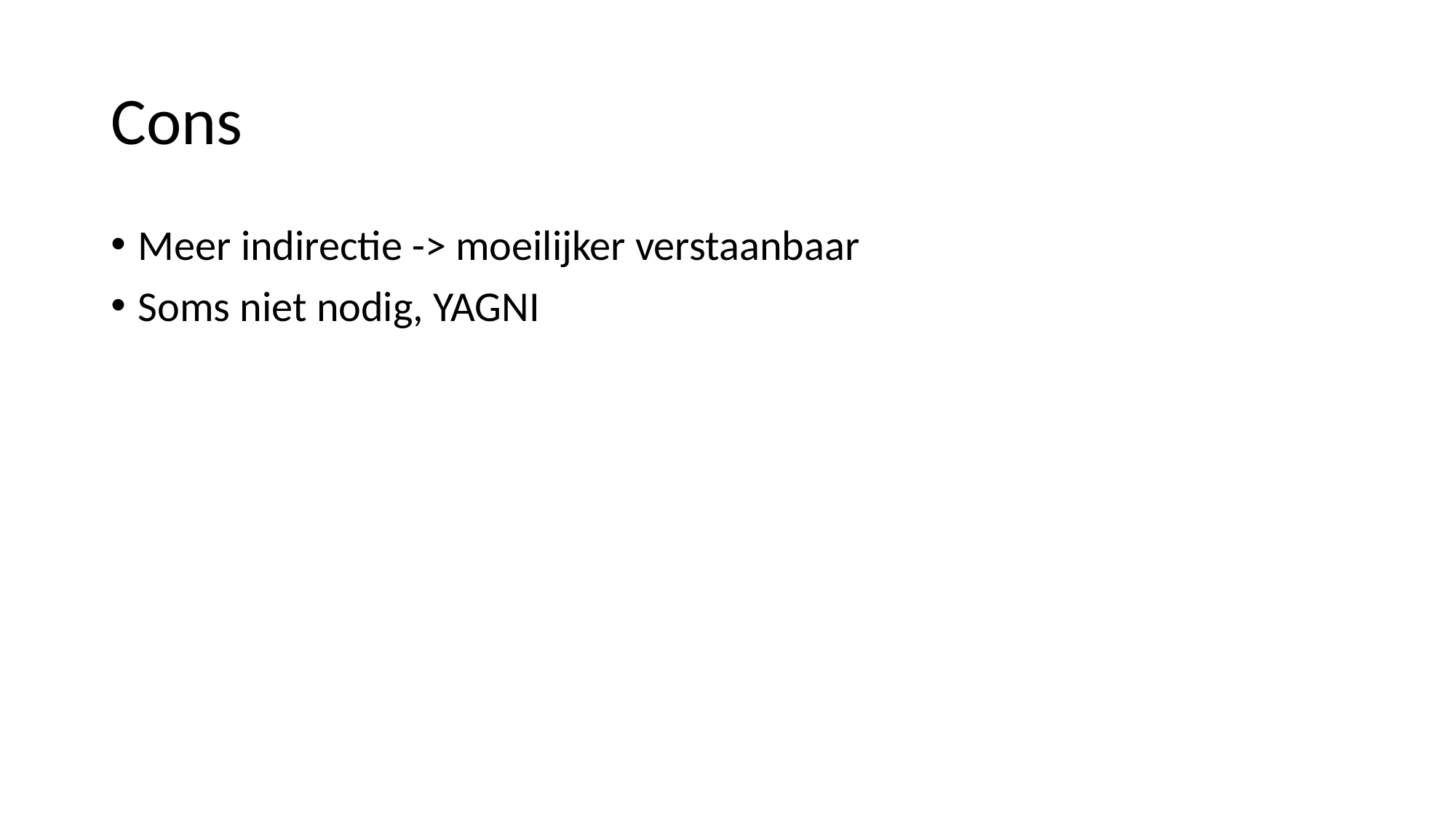

# Cons
Meer indirectie -> moeilijker verstaanbaar
Soms niet nodig, YAGNI